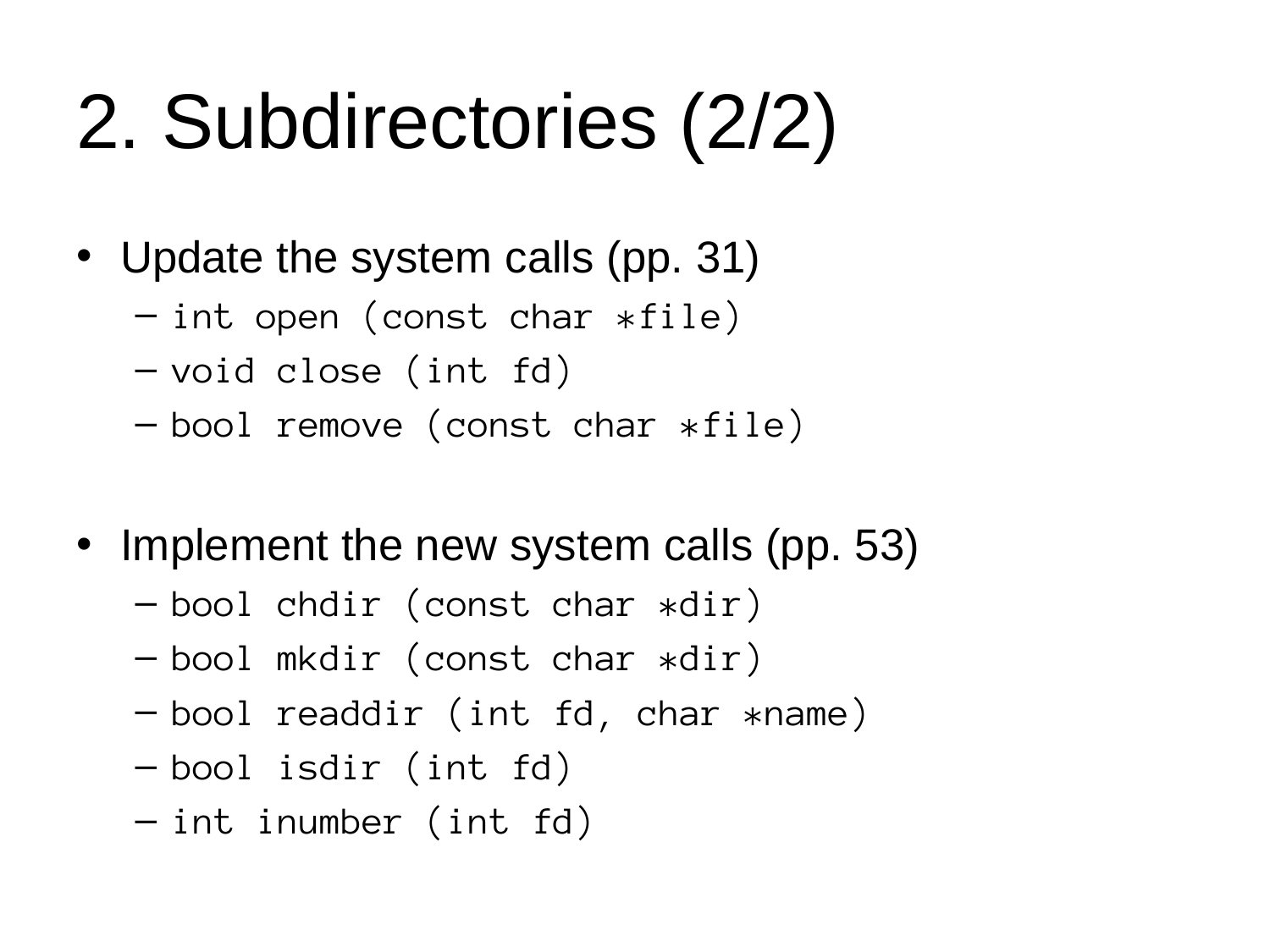

# 2. Subdirectories (2/2)
Update the system calls (pp. 31)
int open (const char *file)
void close (int fd)
bool remove (const char *file)

Implement the new system calls (pp. 53)
bool chdir (const char *dir)
bool mkdir (const char *dir)
bool readdir (int fd, char *name)
bool isdir (int fd)
int inumber (int fd)